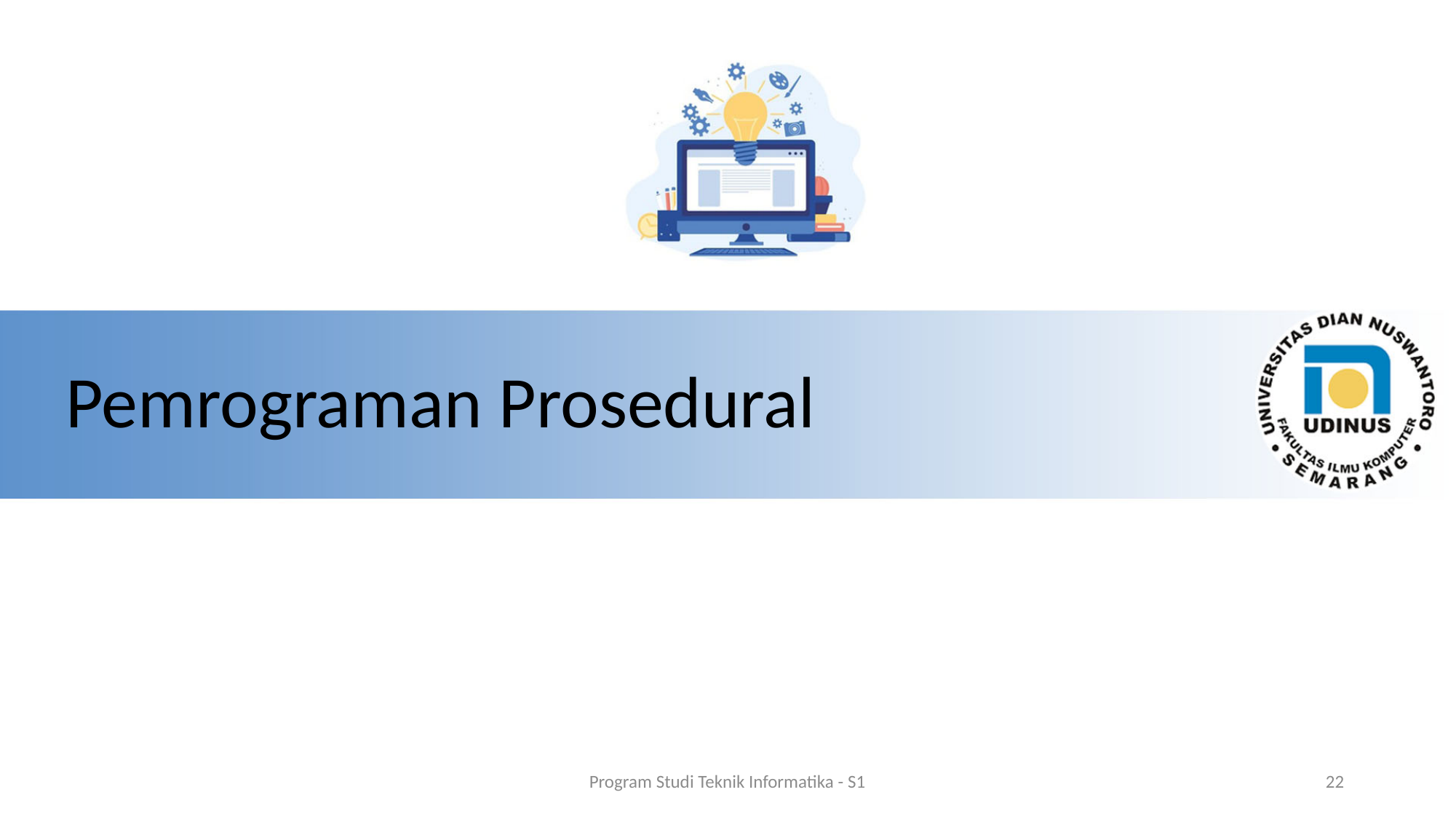

# Pemrograman Prosedural
Program Studi Teknik Informatika - S1
22